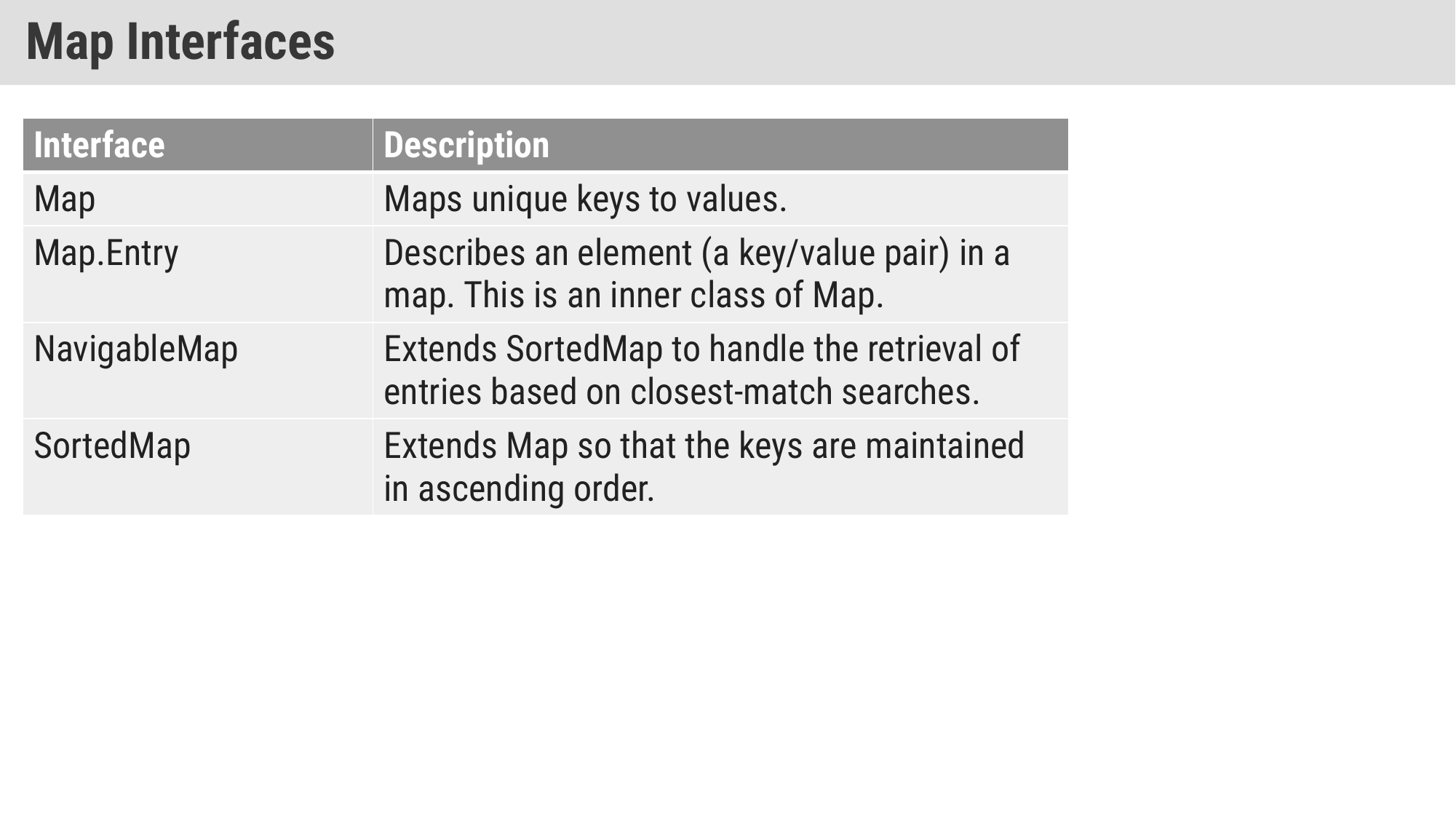

# Map Interfaces
| Interface | Description |
| --- | --- |
| Map | Maps unique keys to values. |
| Map.Entry | Describes an element (a key/value pair) in a map. This is an inner class of Map. |
| NavigableMap | Extends SortedMap to handle the retrieval of entries based on closest-match searches. |
| SortedMap | Extends Map so that the keys are maintained in ascending order. |